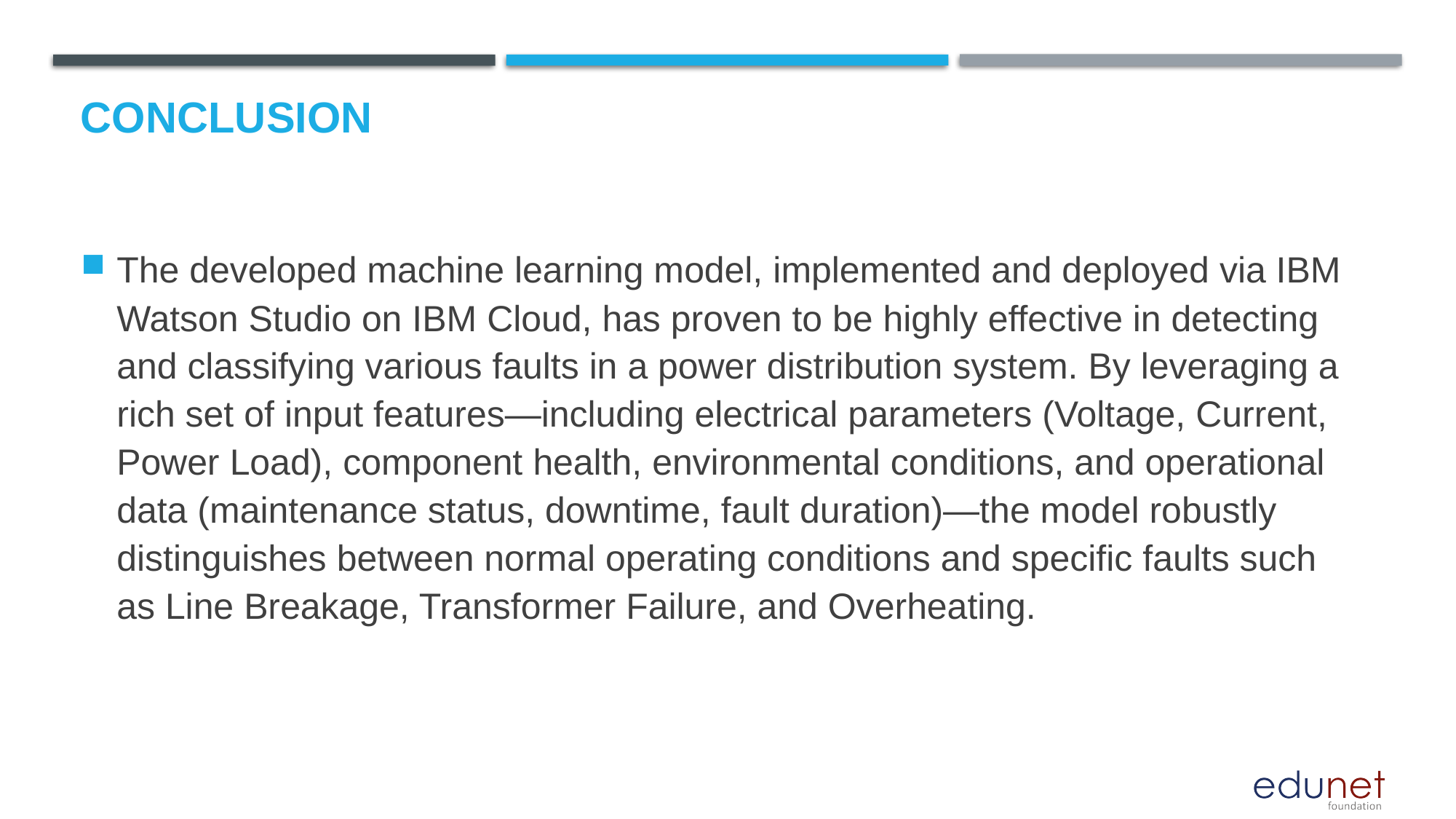

# Conclusion
The developed machine learning model, implemented and deployed via IBM Watson Studio on IBM Cloud, has proven to be highly effective in detecting and classifying various faults in a power distribution system. By leveraging a rich set of input features—including electrical parameters (Voltage, Current, Power Load), component health, environmental conditions, and operational data (maintenance status, downtime, fault duration)—the model robustly distinguishes between normal operating conditions and specific faults such as Line Breakage, Transformer Failure, and Overheating.